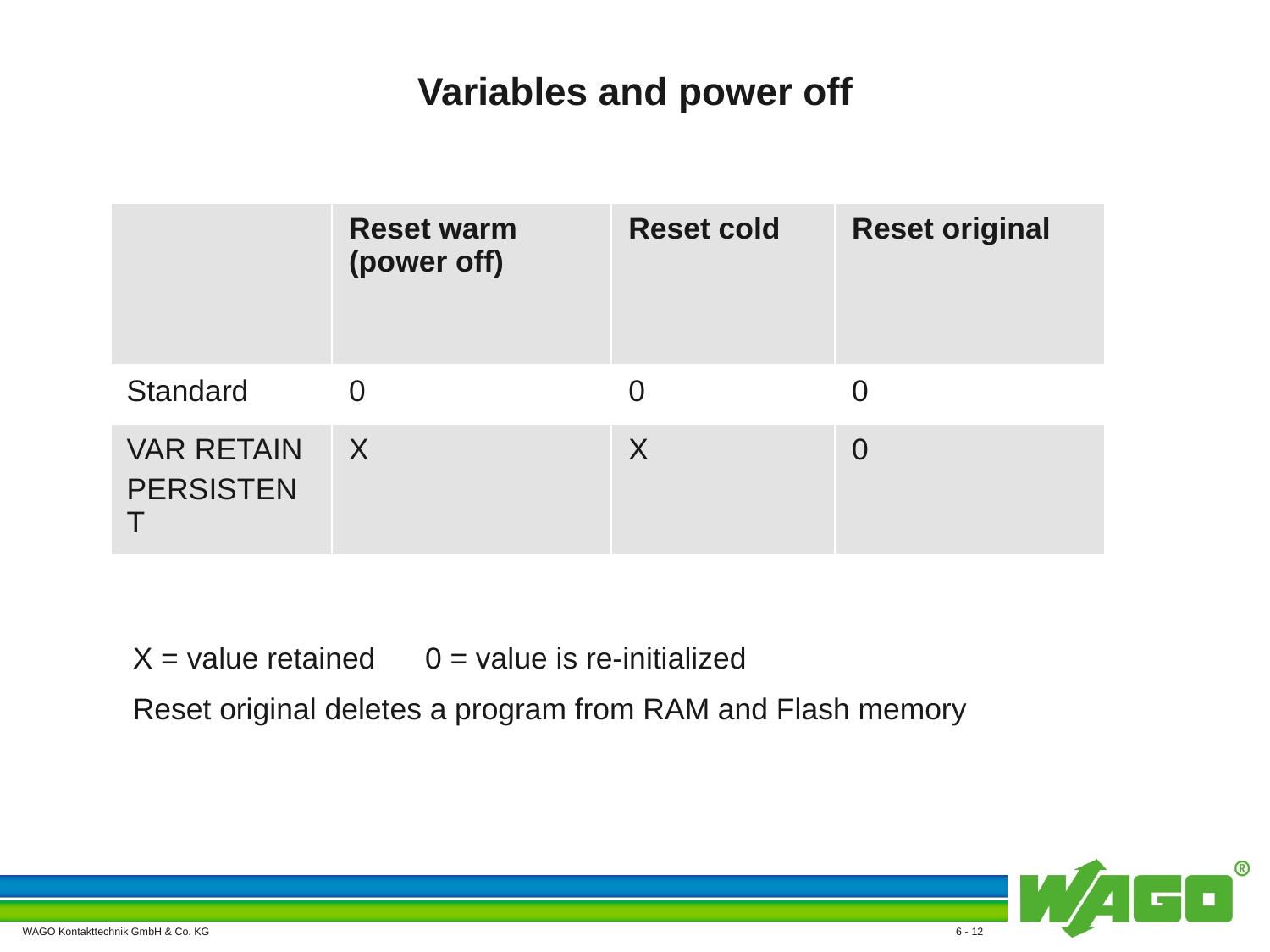

# Variables and power off
|  | Reset warm (power off) | Reset cold | Reset original |
| --- | --- | --- | --- |
| Standard | 0 | 0 | 0 |
| VAR RETAIN PERSISTENT | X | X | 0 |
X = value retained      0 = value is re-initialized
Reset original deletes a program from RAM and Flash memory